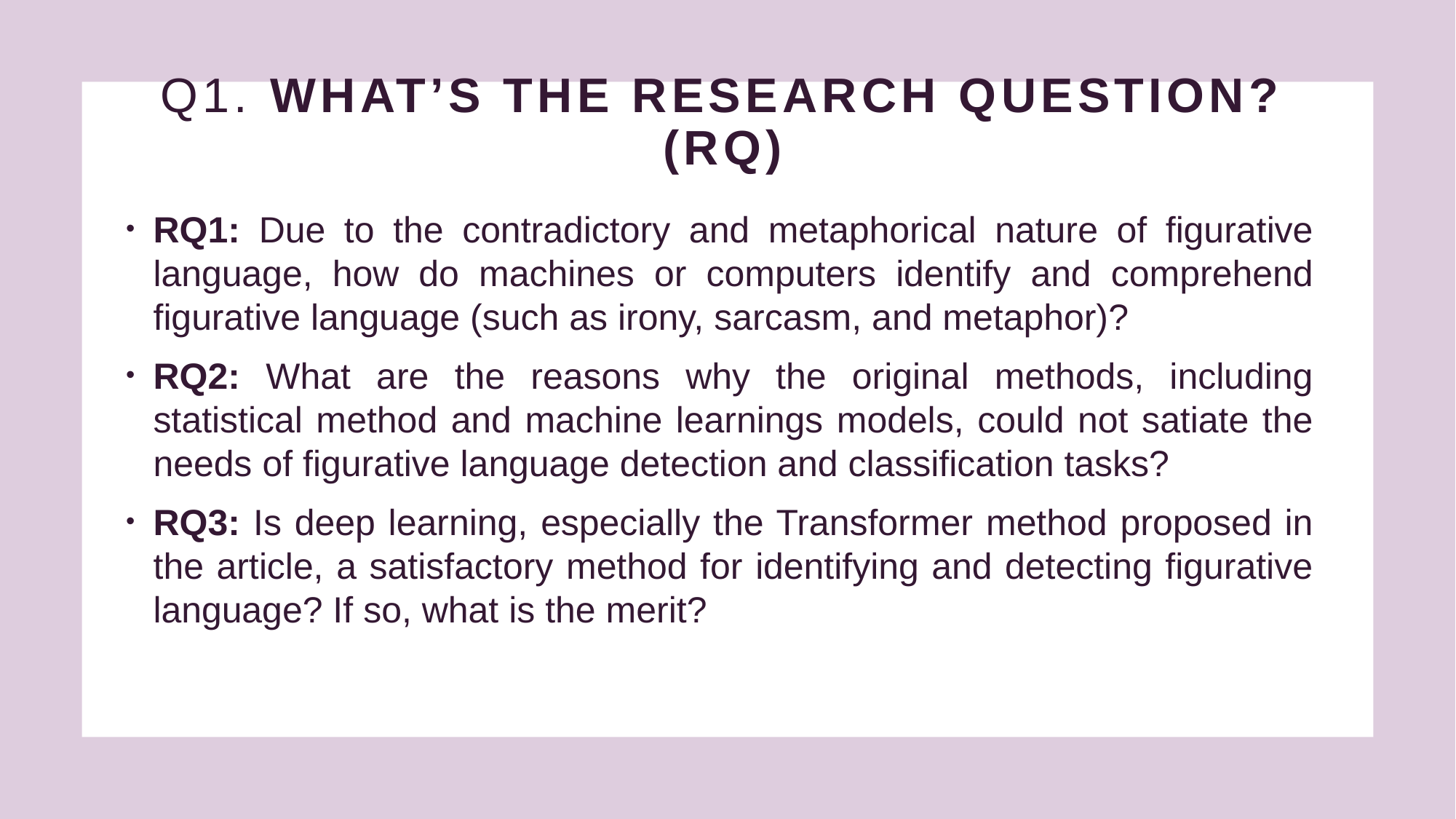

# Q1. What’s the research question? (RQ)

RQ1: Due to the contradictory and metaphorical nature of figurative language, how do machines or computers identify and comprehend figurative language (such as irony, sarcasm, and metaphor)?
RQ2: What are the reasons why the original methods, including statistical method and machine learnings models, could not satiate the needs of figurative language detection and classification tasks?
RQ3: Is deep learning, especially the Transformer method proposed in the article, a satisfactory method for identifying and detecting figurative language? If so, what is the merit?